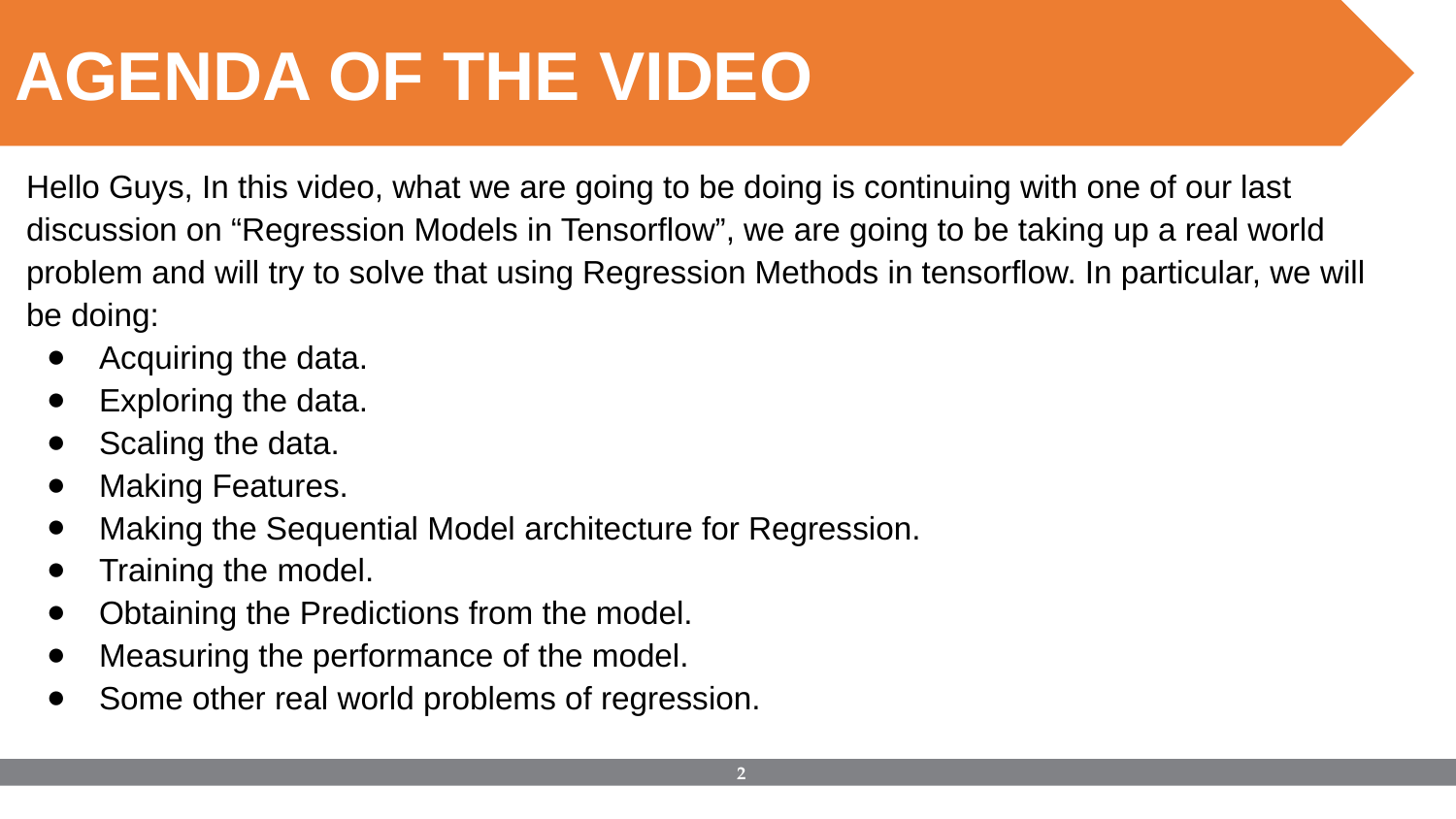

AGENDA OF THE VIDEO
Hello Guys, In this video, what we are going to be doing is continuing with one of our last discussion on “Regression Models in Tensorflow”, we are going to be taking up a real world problem and will try to solve that using Regression Methods in tensorflow. In particular, we will be doing:
Acquiring the data.
Exploring the data.
Scaling the data.
Making Features.
Making the Sequential Model architecture for Regression.
Training the model.
Obtaining the Predictions from the model.
Measuring the performance of the model.
Some other real world problems of regression.
2